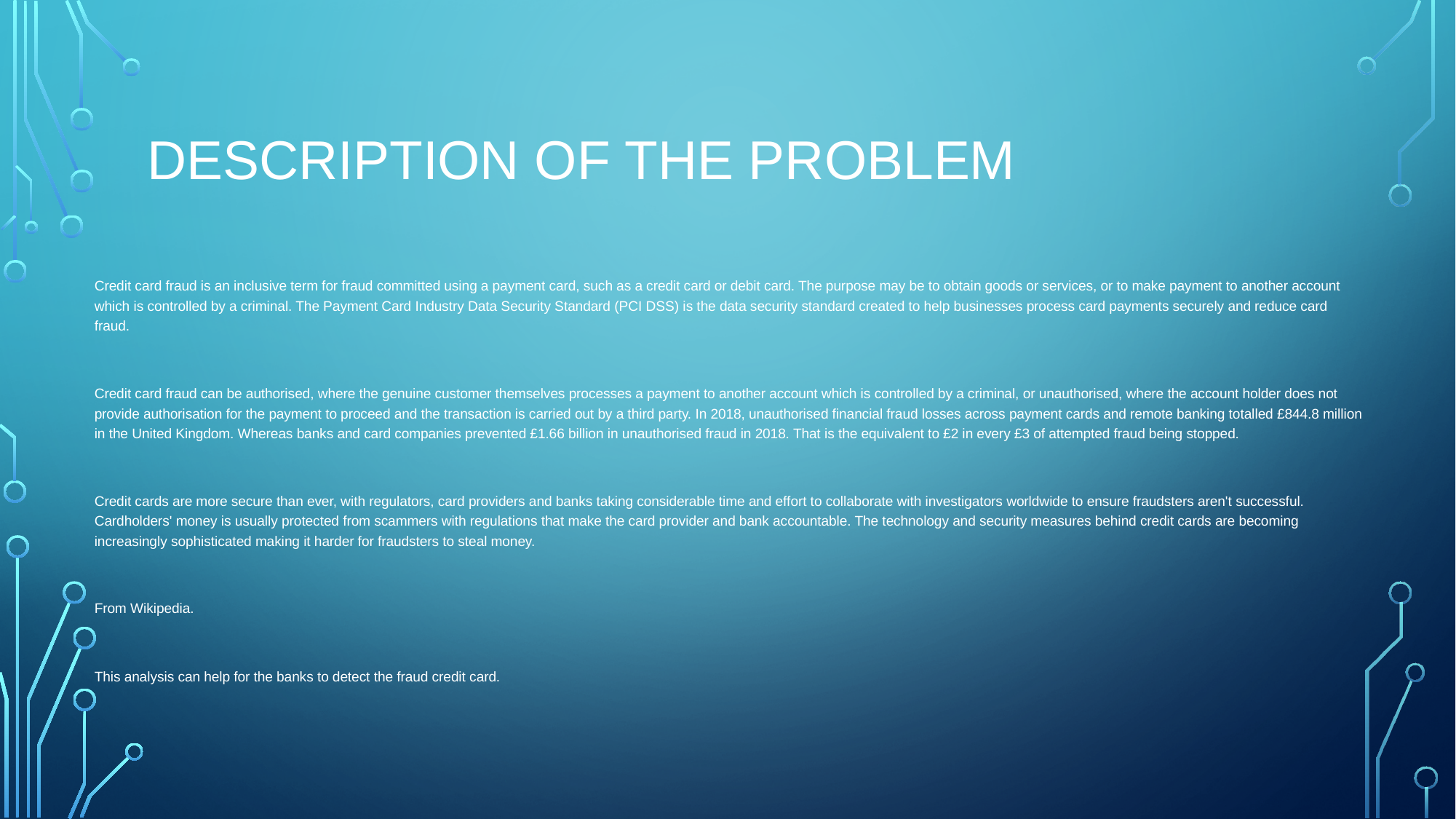

# Description of the problem
Credit card fraud is an inclusive term for fraud committed using a payment card, such as a credit card or debit card. The purpose may be to obtain goods or services, or to make payment to another account which is controlled by a criminal. The Payment Card Industry Data Security Standard (PCI DSS) is the data security standard created to help businesses process card payments securely and reduce card fraud.

Credit card fraud can be authorised, where the genuine customer themselves processes a payment to another account which is controlled by a criminal, or unauthorised, where the account holder does not provide authorisation for the payment to proceed and the transaction is carried out by a third party. In 2018, unauthorised financial fraud losses across payment cards and remote banking totalled £844.8 million in the United Kingdom. Whereas banks and card companies prevented £1.66 billion in unauthorised fraud in 2018. That is the equivalent to £2 in every £3 of attempted fraud being stopped.

Credit cards are more secure than ever, with regulators, card providers and banks taking considerable time and effort to collaborate with investigators worldwide to ensure fraudsters aren't successful. Cardholders' money is usually protected from scammers with regulations that make the card provider and bank accountable. The technology and security measures behind credit cards are becoming increasingly sophisticated making it harder for fraudsters to steal money.

From Wikipedia.

This analysis can help for the banks to detect the fraud credit card.